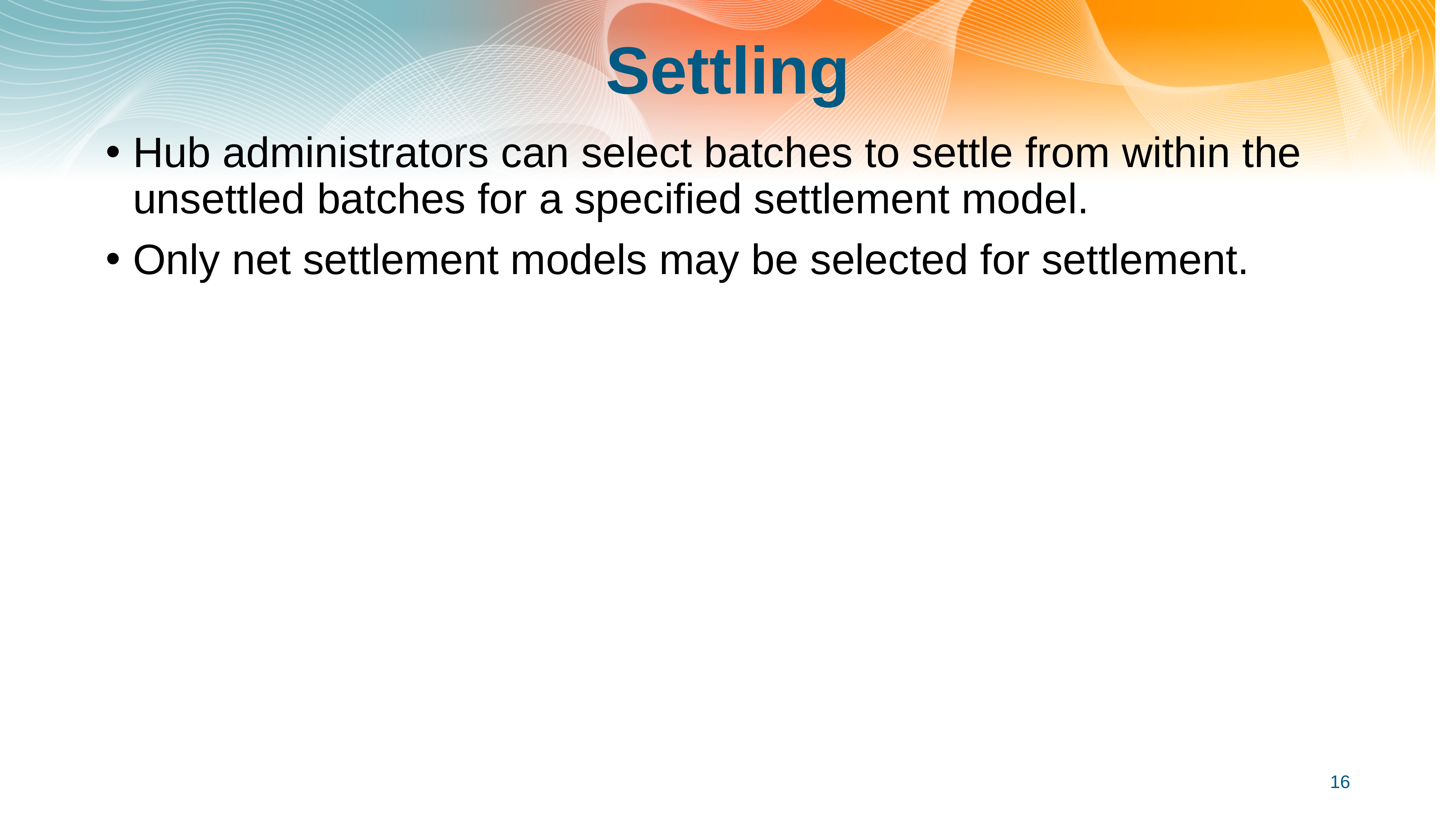

# Settling
Hub administrators can select batches to settle from within the unsettled batches for a specified settlement model.
Only net settlement models may be selected for settlement.
16